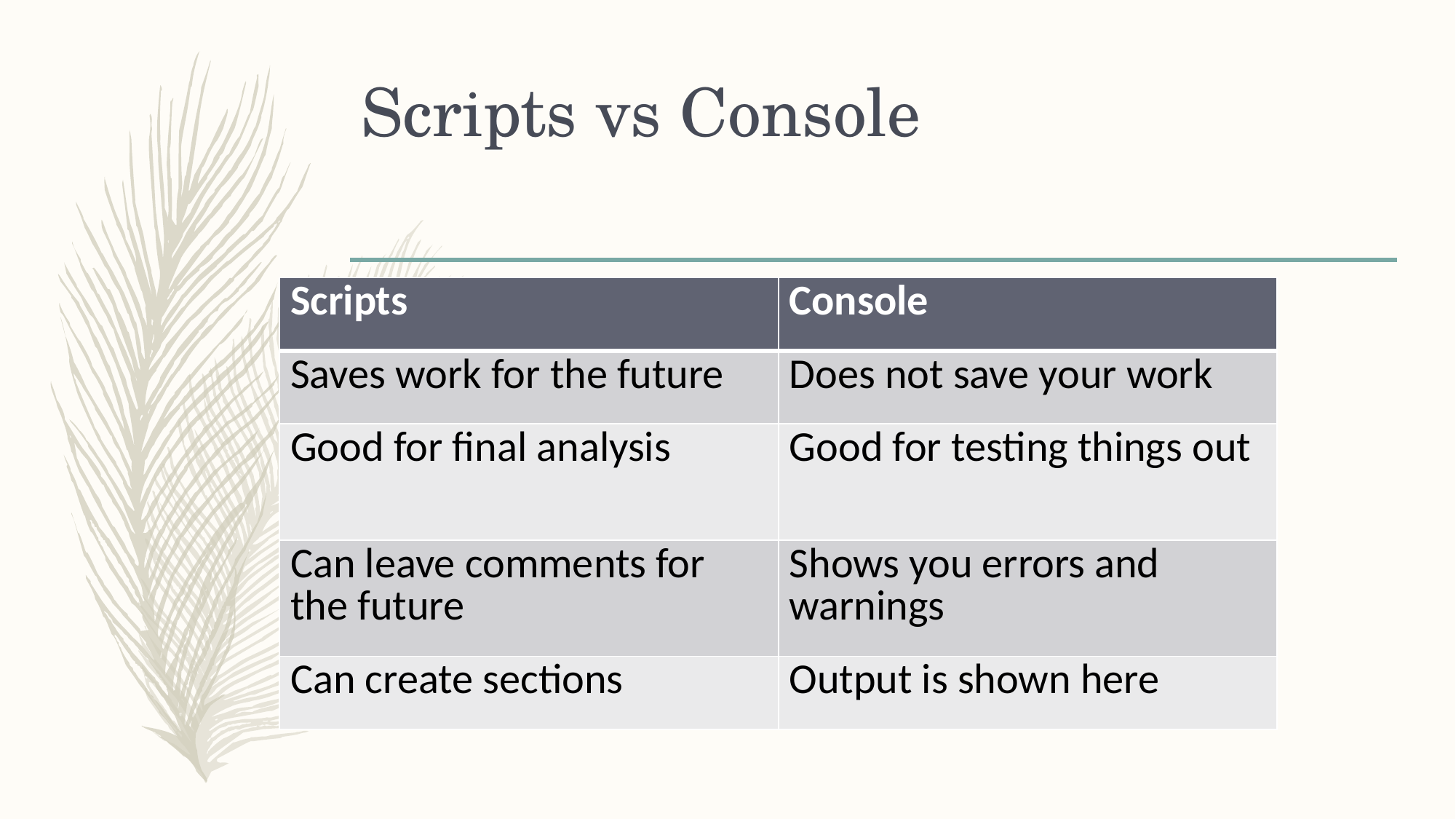

# Scripts vs Console
| Scripts | Console |
| --- | --- |
| Saves work for the future | Does not save your work |
| Good for final analysis | Good for testing things out |
| Can leave comments for the future | Shows you errors and warnings |
| Can create sections | Output is shown here |